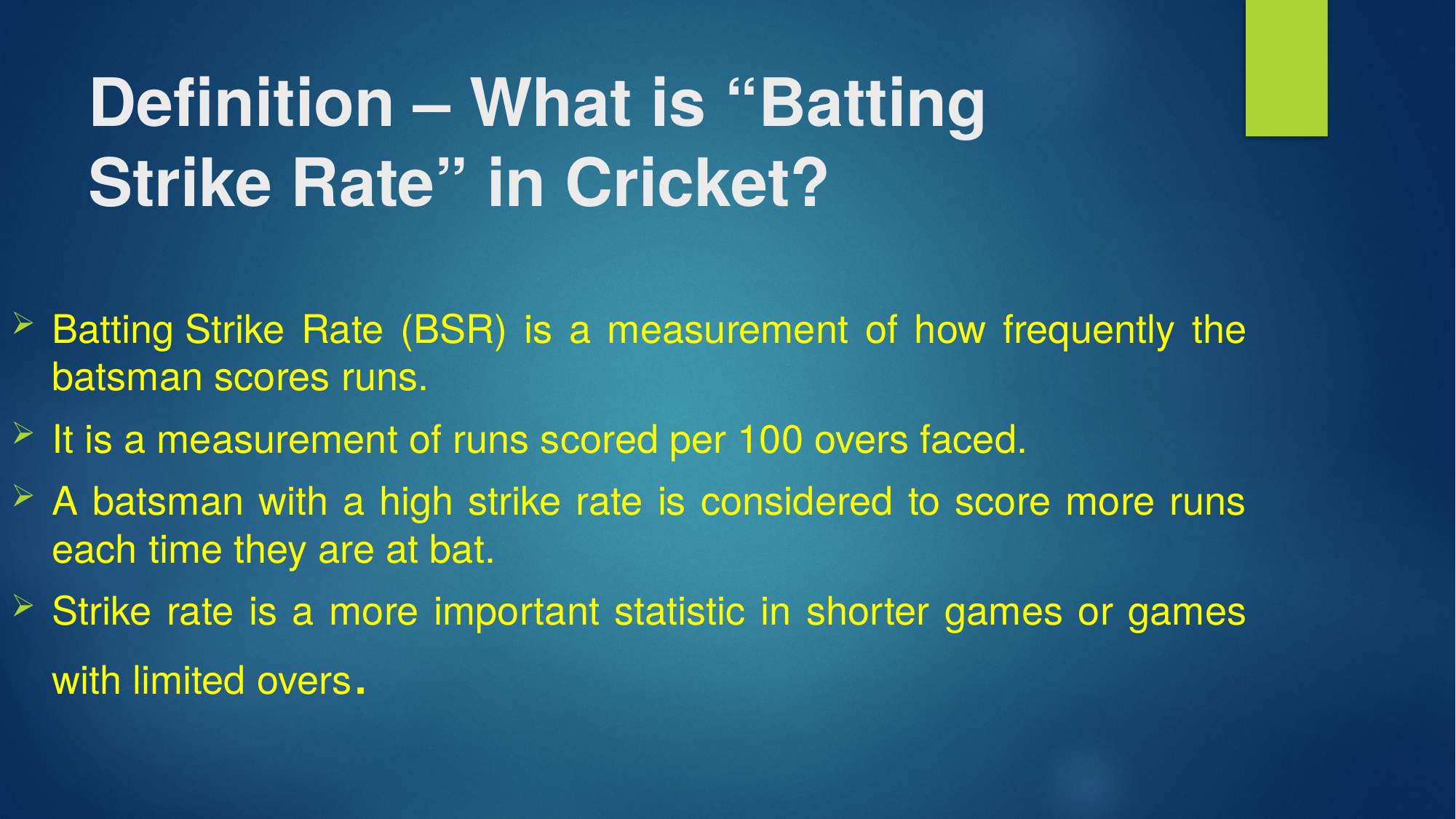

# Definition – What is “Batting Strike Rate” in Cricket?

Batting Strike Rate (BSR) is a measurement of how frequently the batsman scores runs.
It is a measurement of runs scored per 100 overs faced.
A batsman with a high strike rate is considered to score more runs each time they are at bat.
Strike rate is a more important statistic in shorter games or games with limited overs.